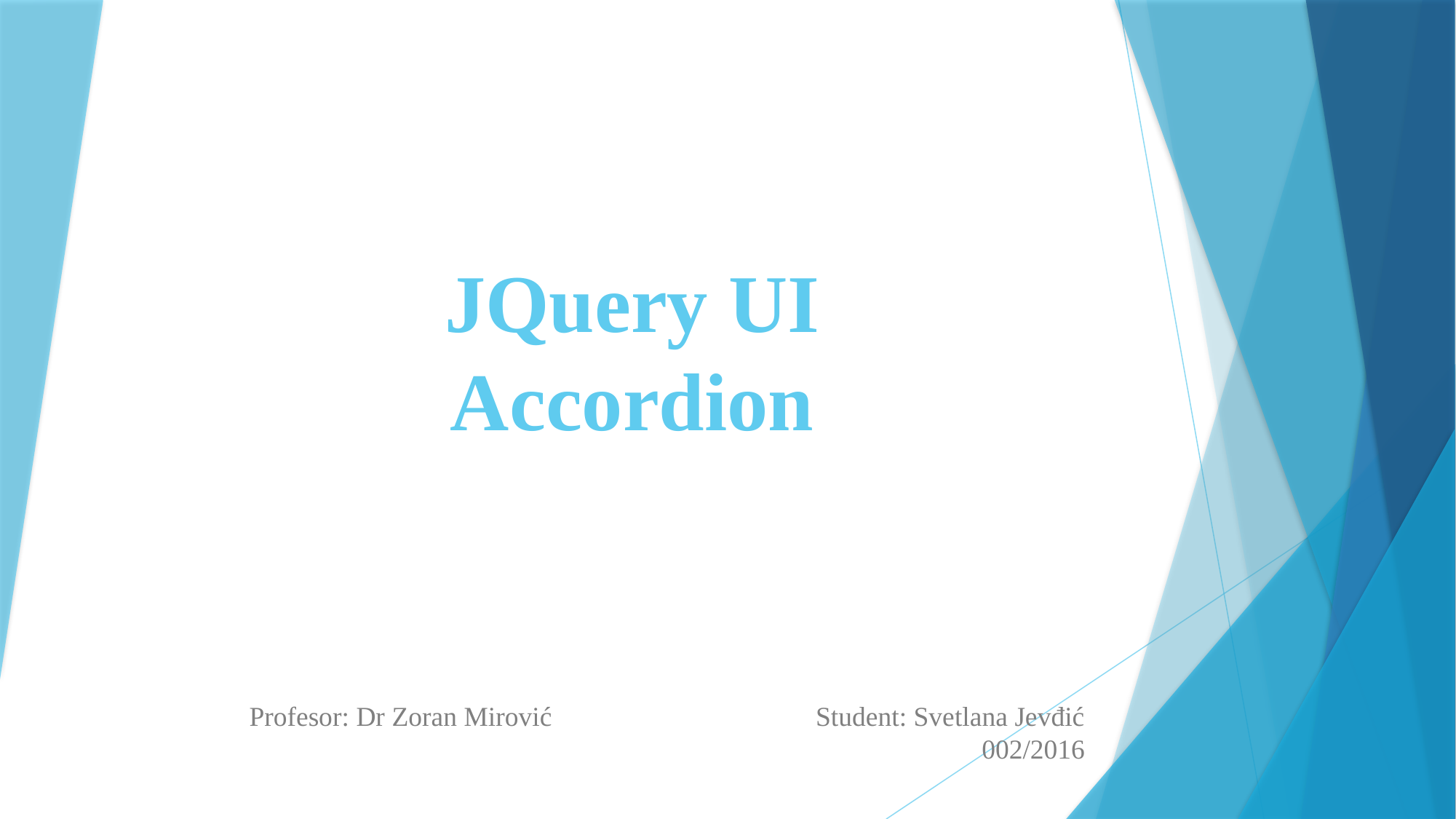

# JQuery UI Accordion
Profesor: Dr Zoran Mirović			   Student: Svetlana Jevđić 002/2016